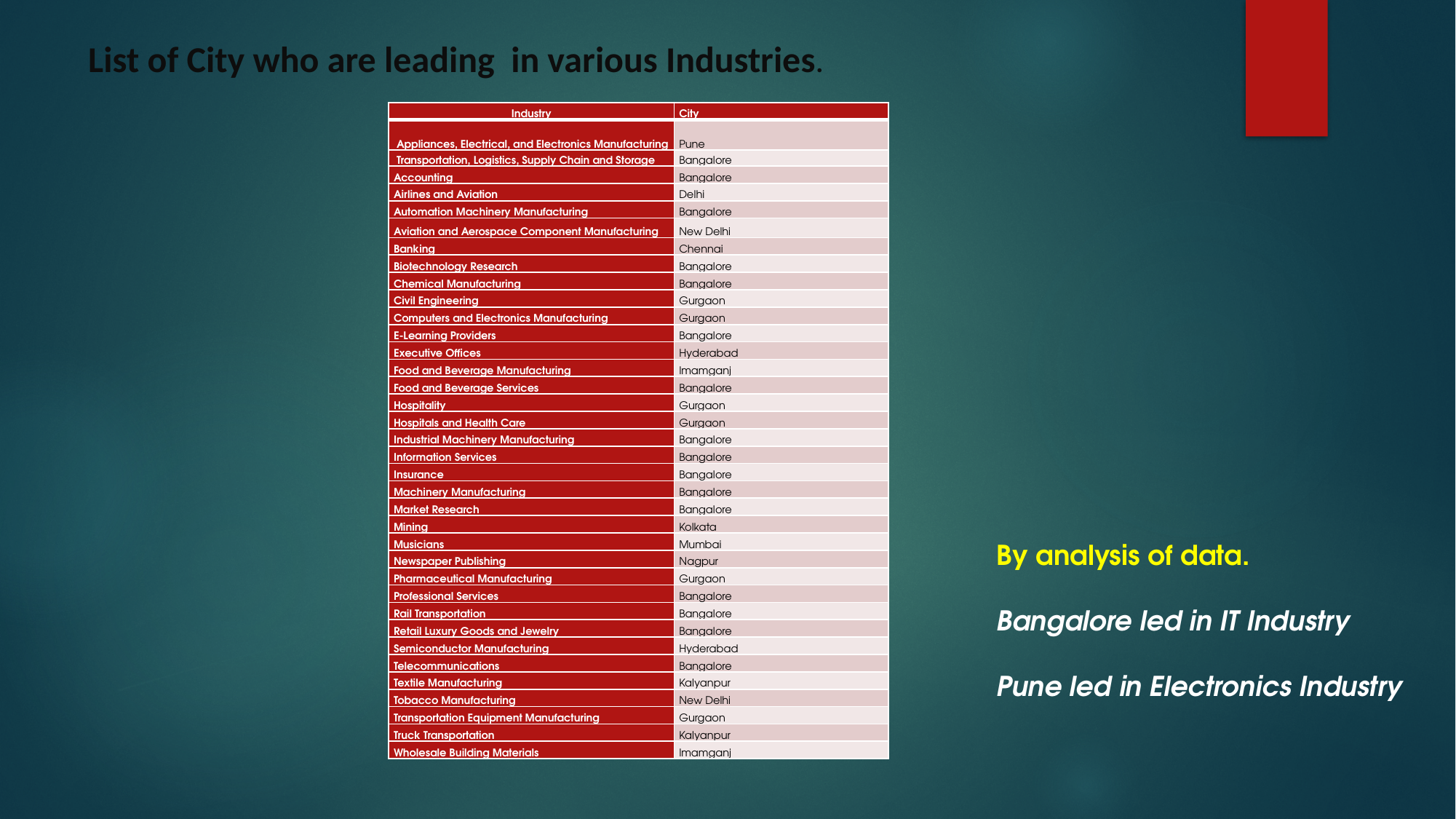

# List of City who are leading  in various Industries.
| Industry | City |
| --- | --- |
| Appliances, Electrical, and Electronics Manufacturing | Pune |
| Transportation, Logistics, Supply Chain and Storage | Bangalore |
| Accounting | Bangalore |
| Airlines and Aviation | Delhi |
| Automation Machinery Manufacturing | Bangalore |
| Aviation and Aerospace Component Manufacturing | New Delhi |
| Banking | Chennai |
| Biotechnology Research | Bangalore |
| Chemical Manufacturing | Bangalore |
| Civil Engineering | Gurgaon |
| Computers and Electronics Manufacturing | Gurgaon |
| E-Learning Providers | Bangalore |
| Executive Offices | Hyderabad |
| Food and Beverage Manufacturing | Imamganj |
| Food and Beverage Services | Bangalore |
| Hospitality | Gurgaon |
| Hospitals and Health Care | Gurgaon |
| Industrial Machinery Manufacturing | Bangalore |
| Information Services | Bangalore |
| Insurance | Bangalore |
| Machinery Manufacturing | Bangalore |
| Market Research | Bangalore |
| Mining | Kolkata |
| Musicians | Mumbai |
| Newspaper Publishing | Nagpur |
| Pharmaceutical Manufacturing | Gurgaon |
| Professional Services | Bangalore |
| Rail Transportation | Bangalore |
| Retail Luxury Goods and Jewelry | Bangalore |
| Semiconductor Manufacturing | Hyderabad |
| Telecommunications | Bangalore |
| Textile Manufacturing | Kalyanpur |
| Tobacco Manufacturing | New Delhi |
| Transportation Equipment Manufacturing | Gurgaon |
| Truck Transportation | Kalyanpur |
| Wholesale Building Materials | Imamganj |
By analysis of data.

Bangalore led in IT Industry

Pune led in Electronics Industry